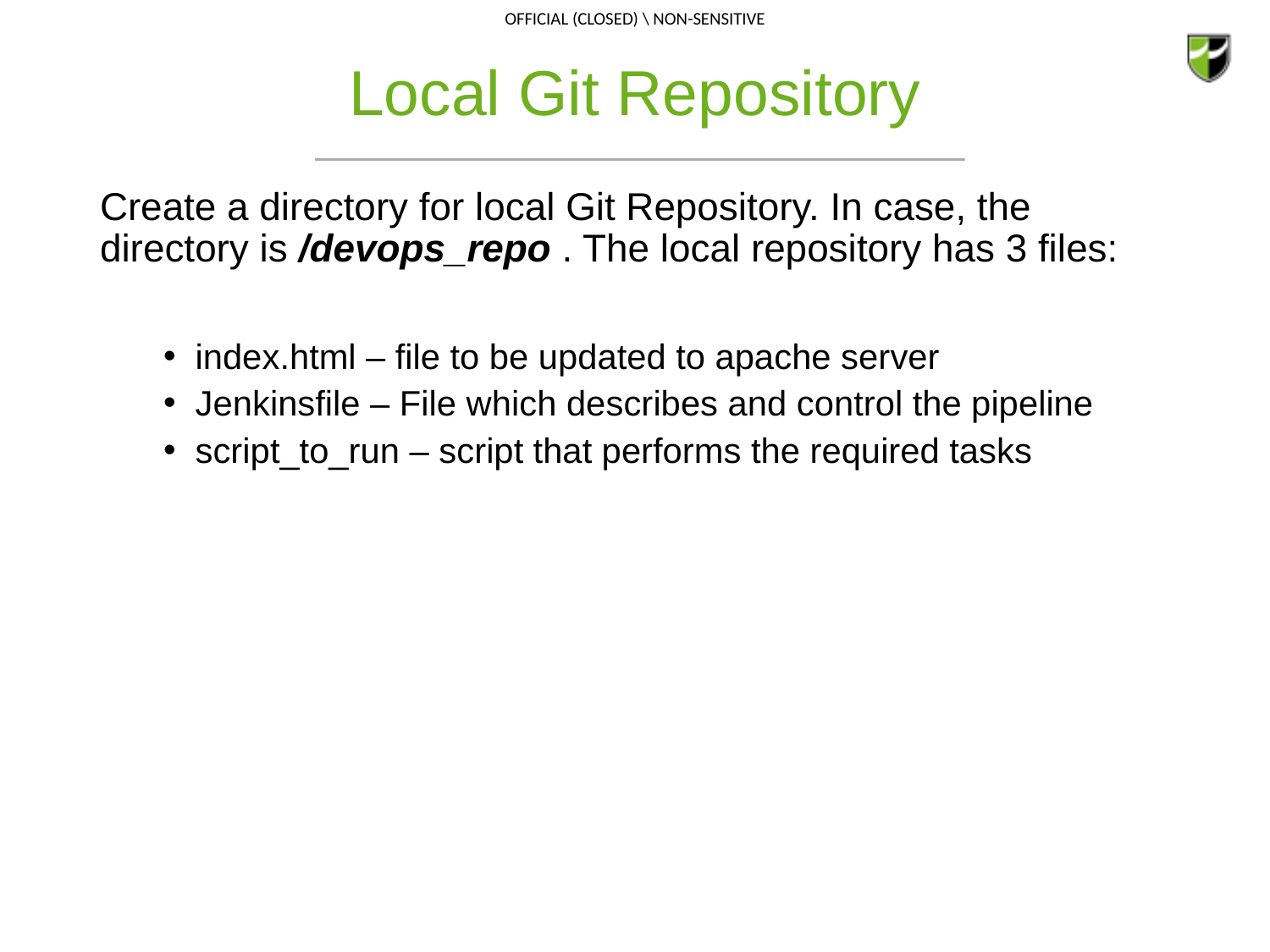

# Local Git Repository
Create a directory for local Git Repository. In case, the directory is /devops_repo . The local repository has 3 files:

index.html – file to be updated to apache server
Jenkinsfile – File which describes and control the pipeline
script_to_run – script that performs the required tasks